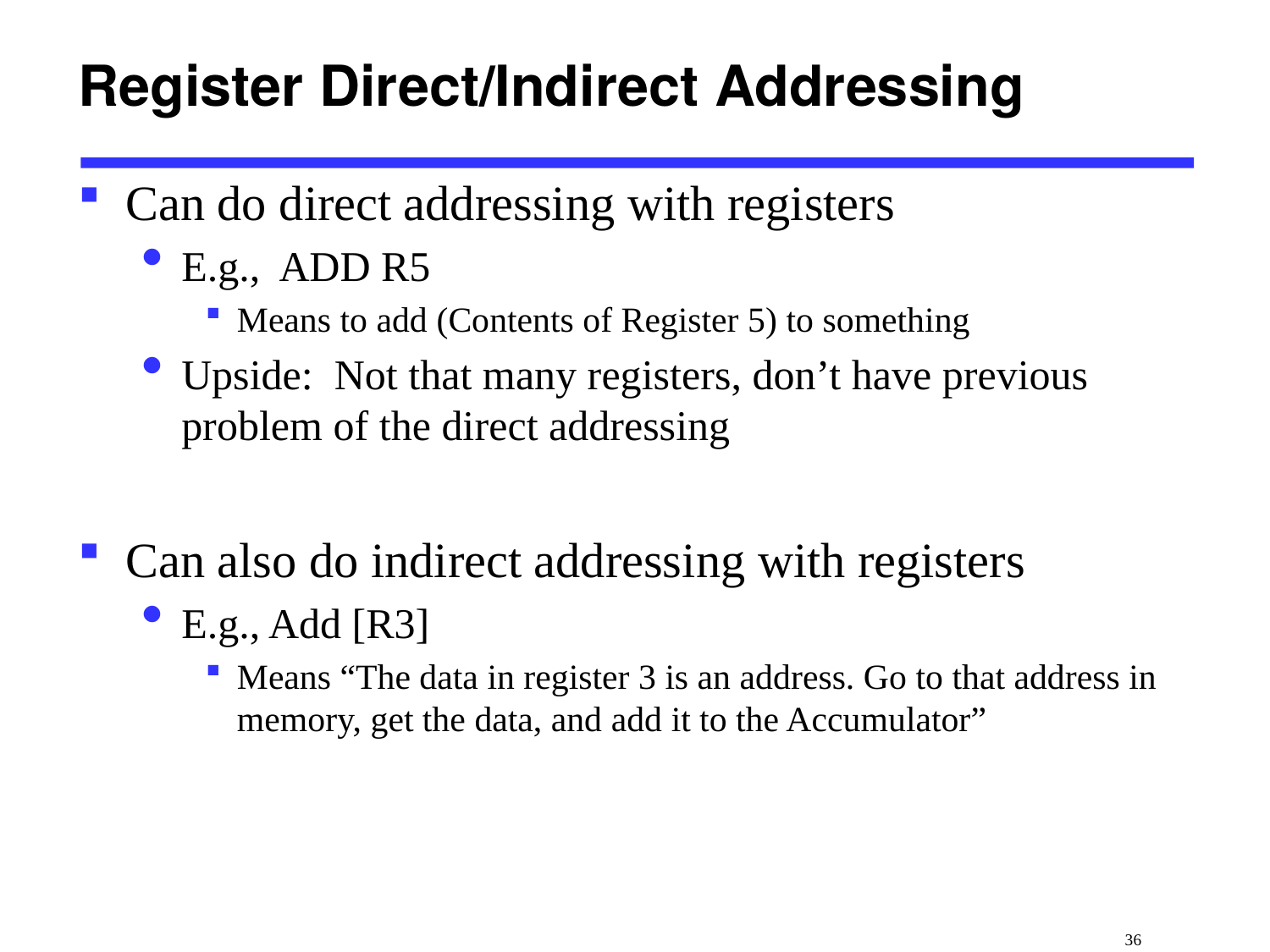

# Register Direct/Indirect Addressing
Can do direct addressing with registers
E.g.,  ADD R5
Means to add (Contents of Register 5) to something
Upside:  Not that many registers, don’t have previous problem of the direct addressing

Can also do indirect addressing with registers
E.g., Add [R3]
Means “The data in register 3 is an address. Go to that address in memory, get the data, and add it to the Accumulator”

                           36